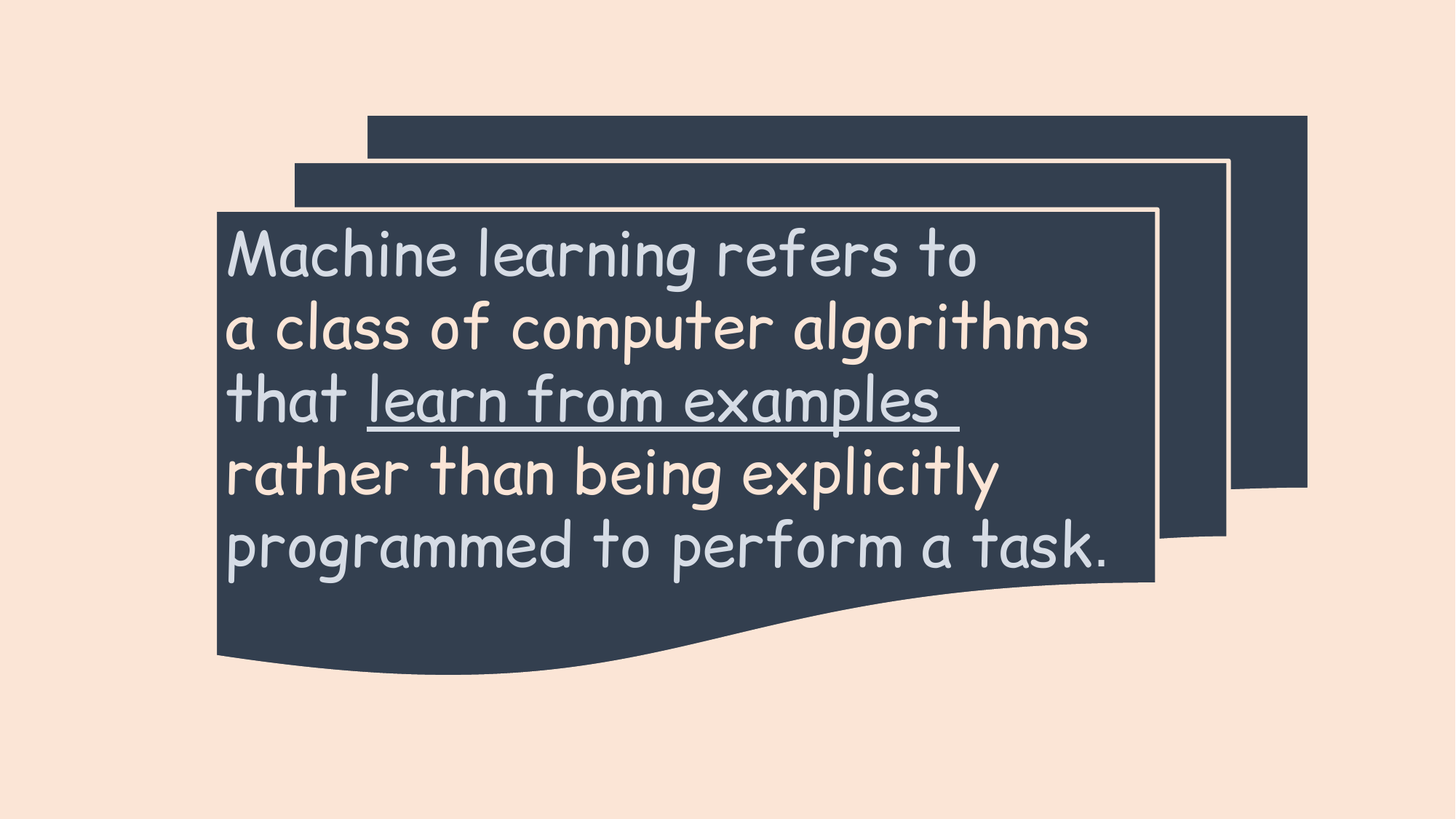

Machine learning refers to
a class of computer algorithms that learn from examples
rather than being explicitly programmed to perform a task.